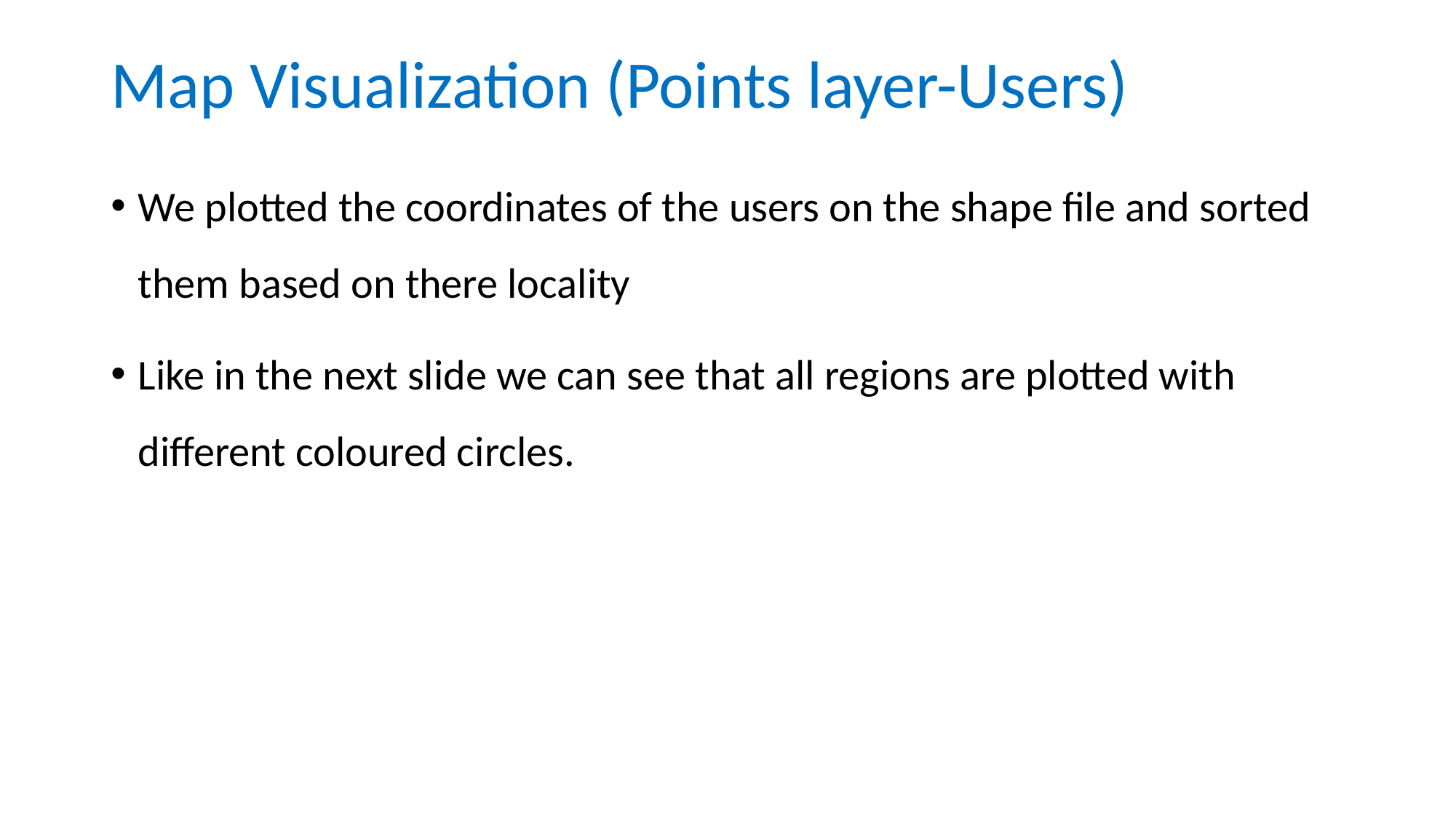

# Map Visualization (Points layer-Users)
We plotted the coordinates of the users on the shape file and sorted them based on there locality
Like in the next slide we can see that all regions are plotted with different coloured circles.